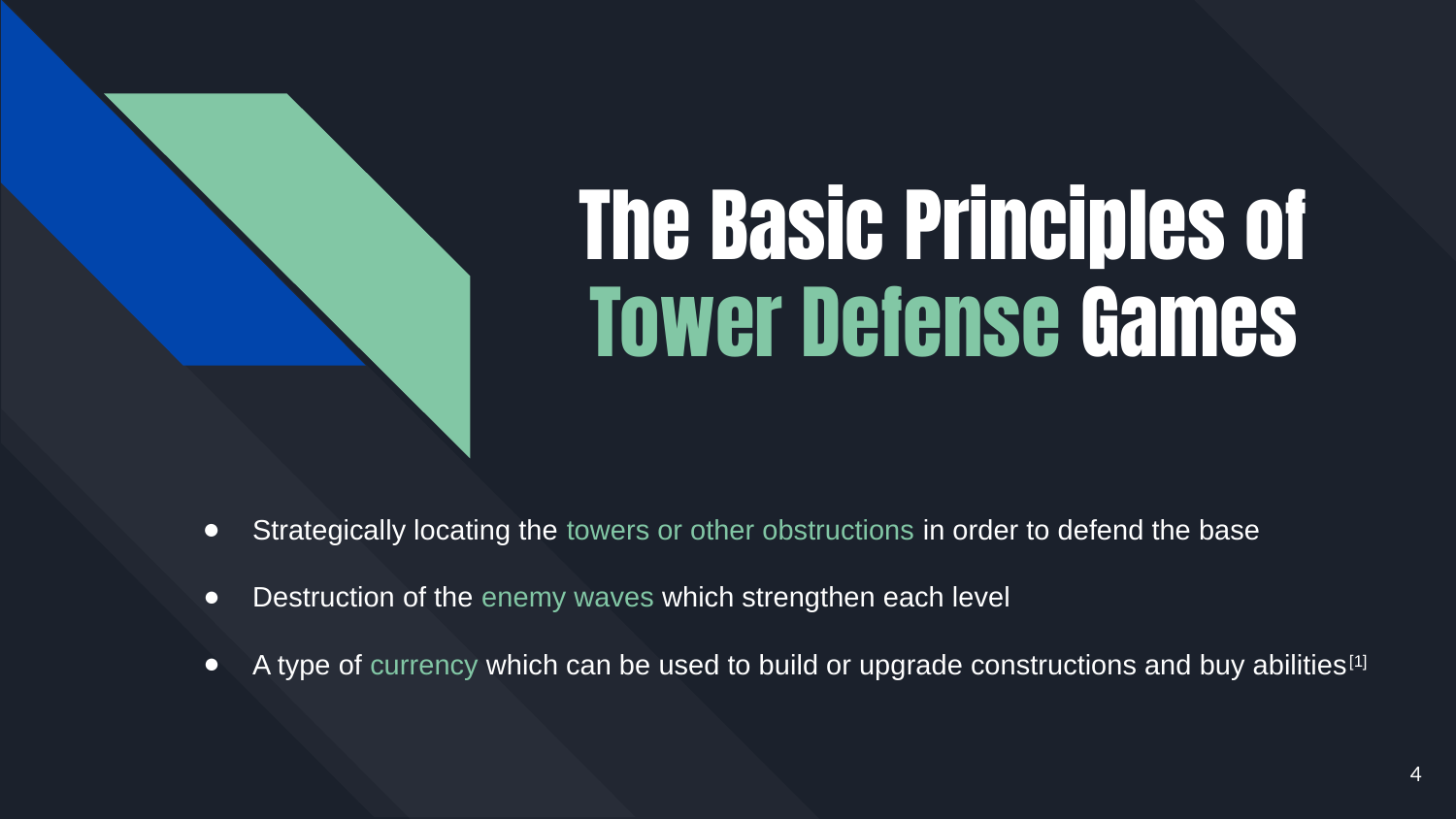

# The Basic Principles of Tower Defense Games
Strategically locating the towers or other obstructions in order to defend the base

Destruction of the enemy waves which strengthen each level

A type of currency which can be used to build or upgrade constructions and buy abilities[1]
4